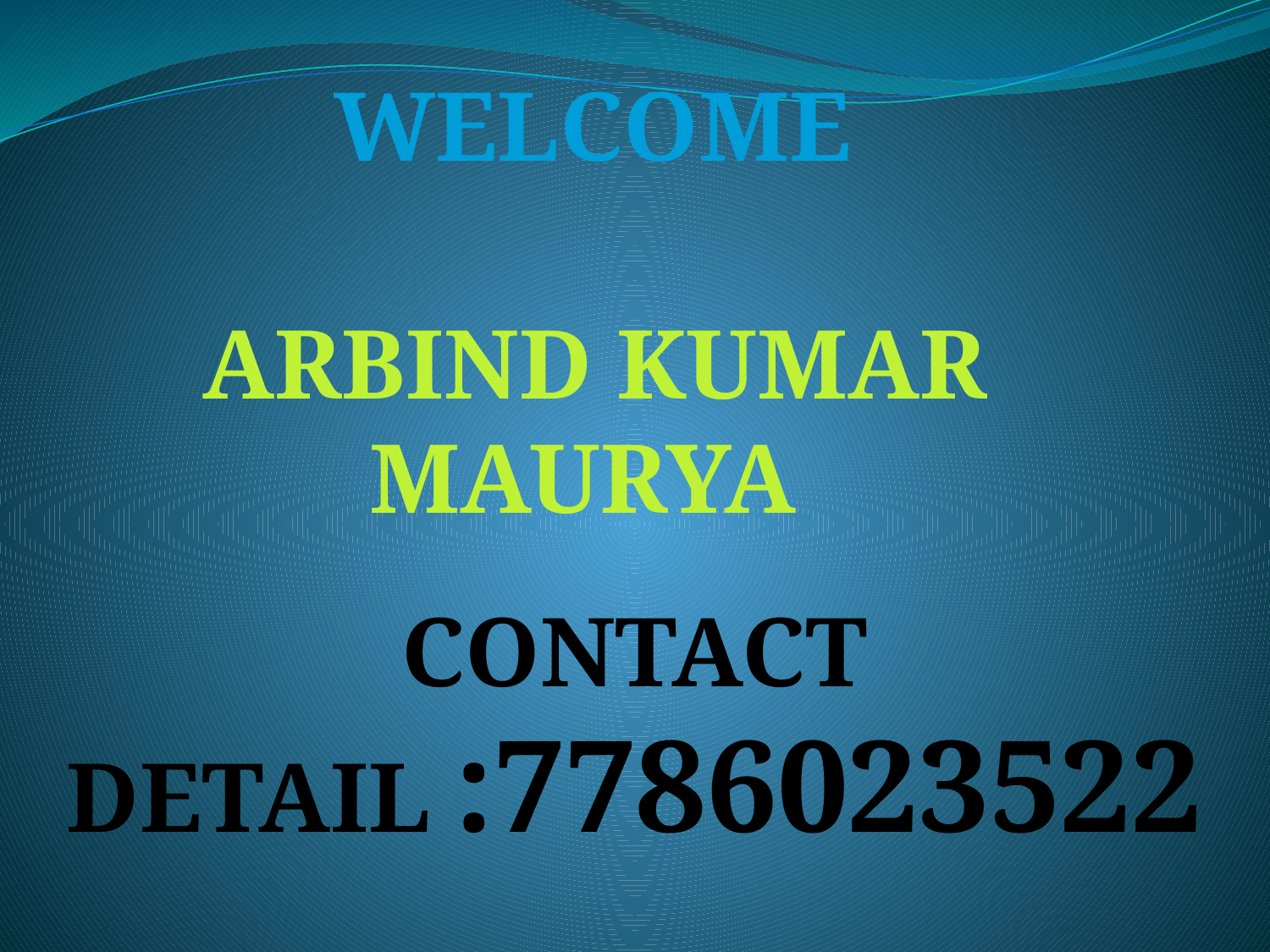

WELCOME
ARBIND KUMAR MAURYA
CONTACT DETAIL :7786023522